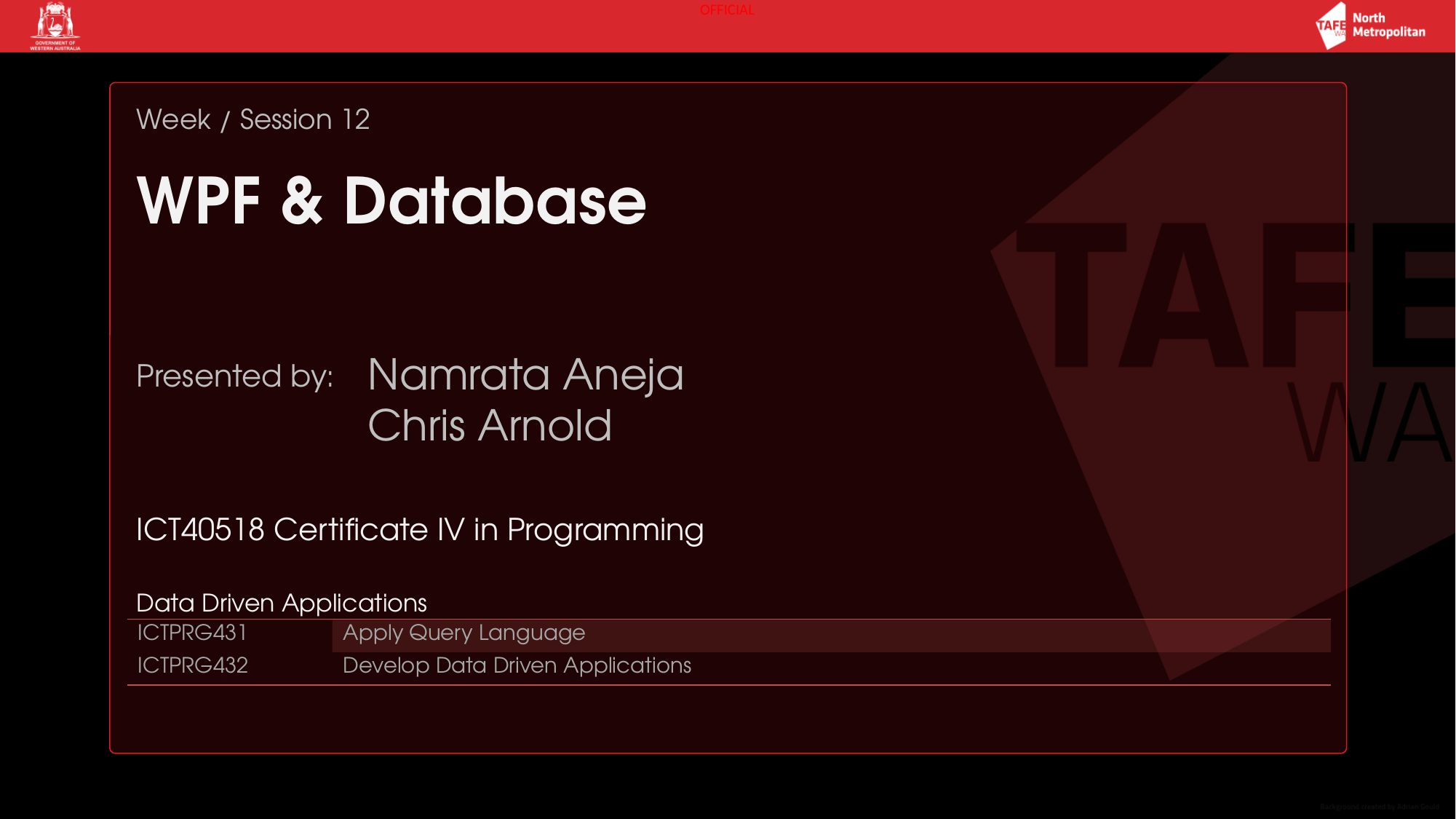

Week / Session 12
# WPF & Database
Namrata Aneja
Chris Arnold
ICT40518 Certificate IV in Programming
Data Driven Applications
| ICTPRG431 | Apply Query Language |
| --- | --- |
| ICTPRG432 | Develop Data Driven Applications |